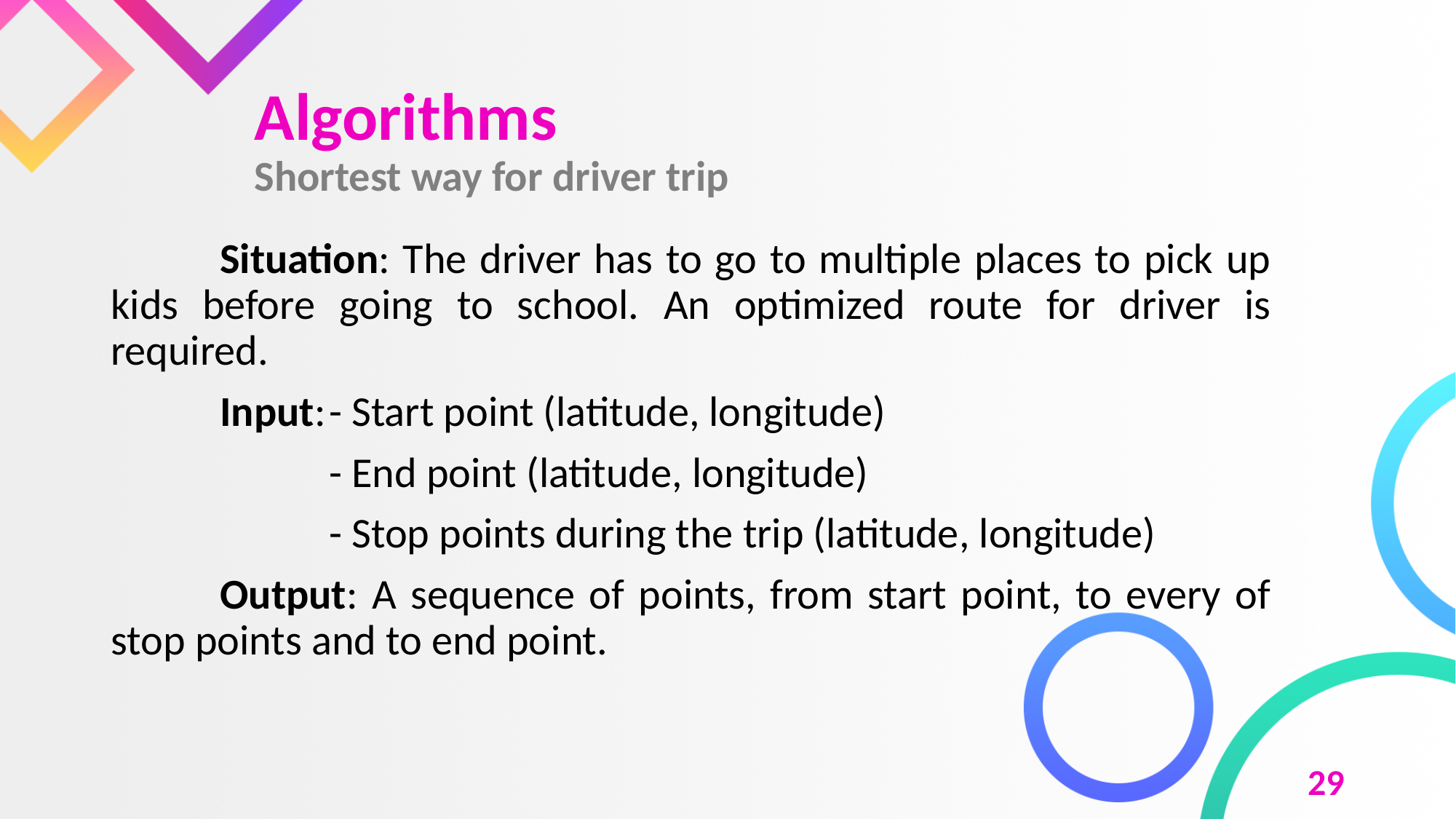

# Algorithms Shortest way for driver trip
	Situation: The driver has to go to multiple places to pick up kids before going to school. An optimized route for driver is required.
	Input:	- Start point (latitude, longitude)
		- End point (latitude, longitude)
		- Stop points during the trip (latitude, longitude)
	Output: A sequence of points, from start point, to every of stop points and to end point.
29